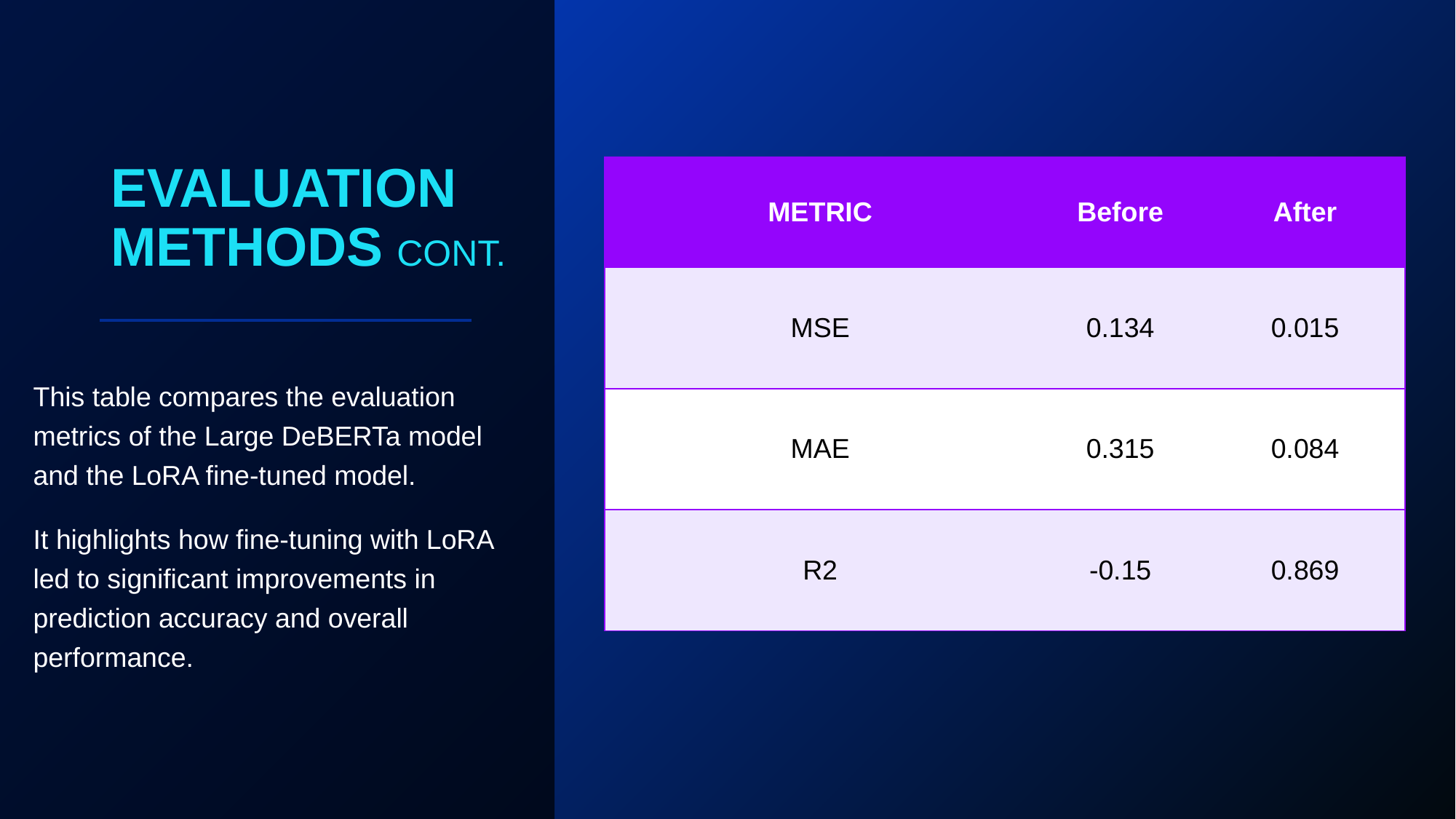

# Evaluation Methods cont.
| METRIC | Before | After |
| --- | --- | --- |
| MSE | 0.134 | 0.015 |
| MAE | 0.315 | 0.084 |
| R2 | -0.15 | 0.869 |
This table compares the evaluation metrics of the Large DeBERTa model and the LoRA fine-tuned model.
It highlights how fine-tuning with LoRA led to significant improvements in prediction accuracy and overall performance.